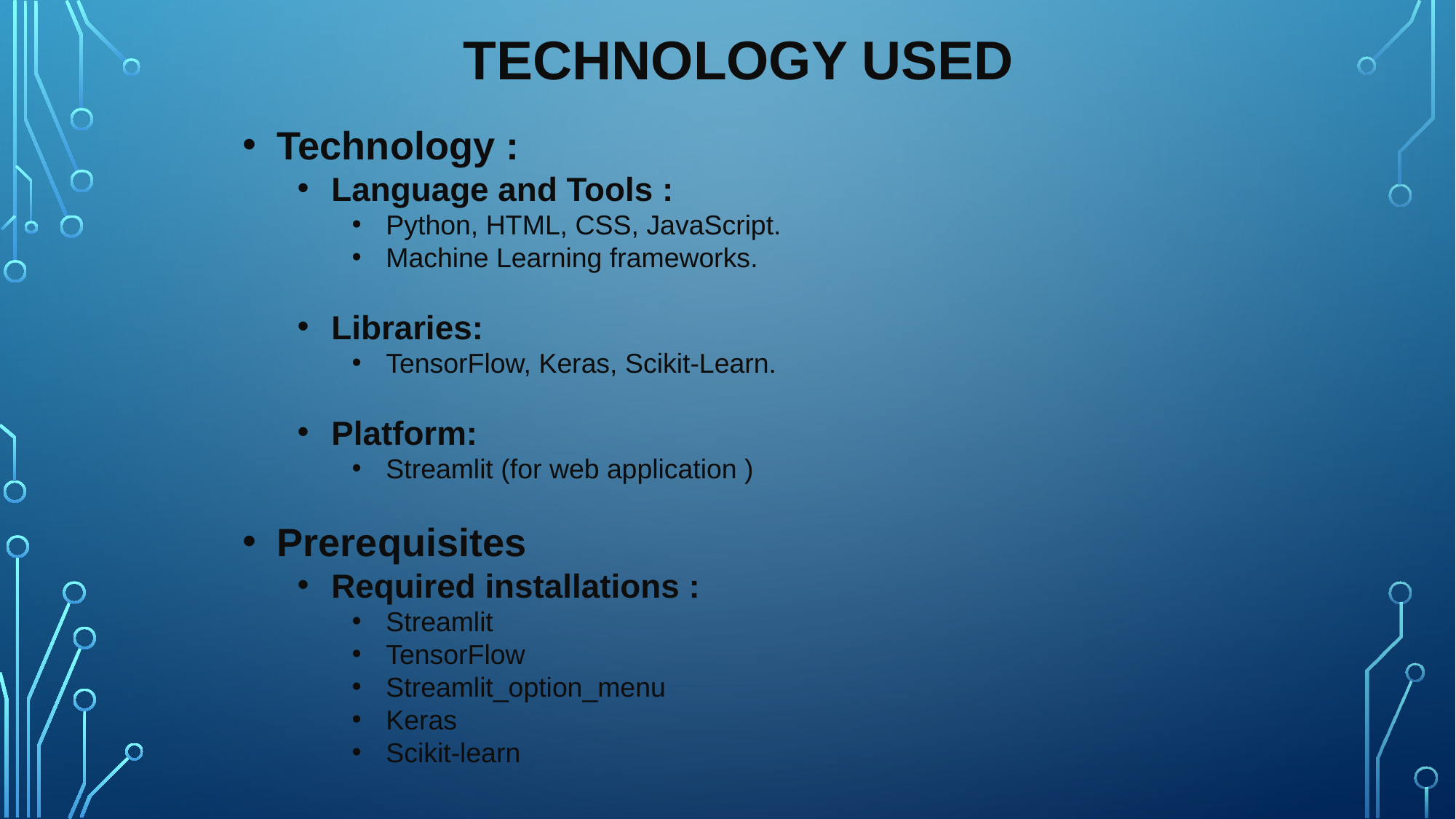

# TECHNOLOGY USED
Technology :
Language and Tools :
Python, HTML, CSS, JavaScript.
Machine Learning frameworks.

Libraries:
TensorFlow, Keras, Scikit-Learn.

Platform:
Streamlit (for web application )

Prerequisites
Required installations :
Streamlit
TensorFlow
Streamlit_option_menu
Keras
Scikit-learn